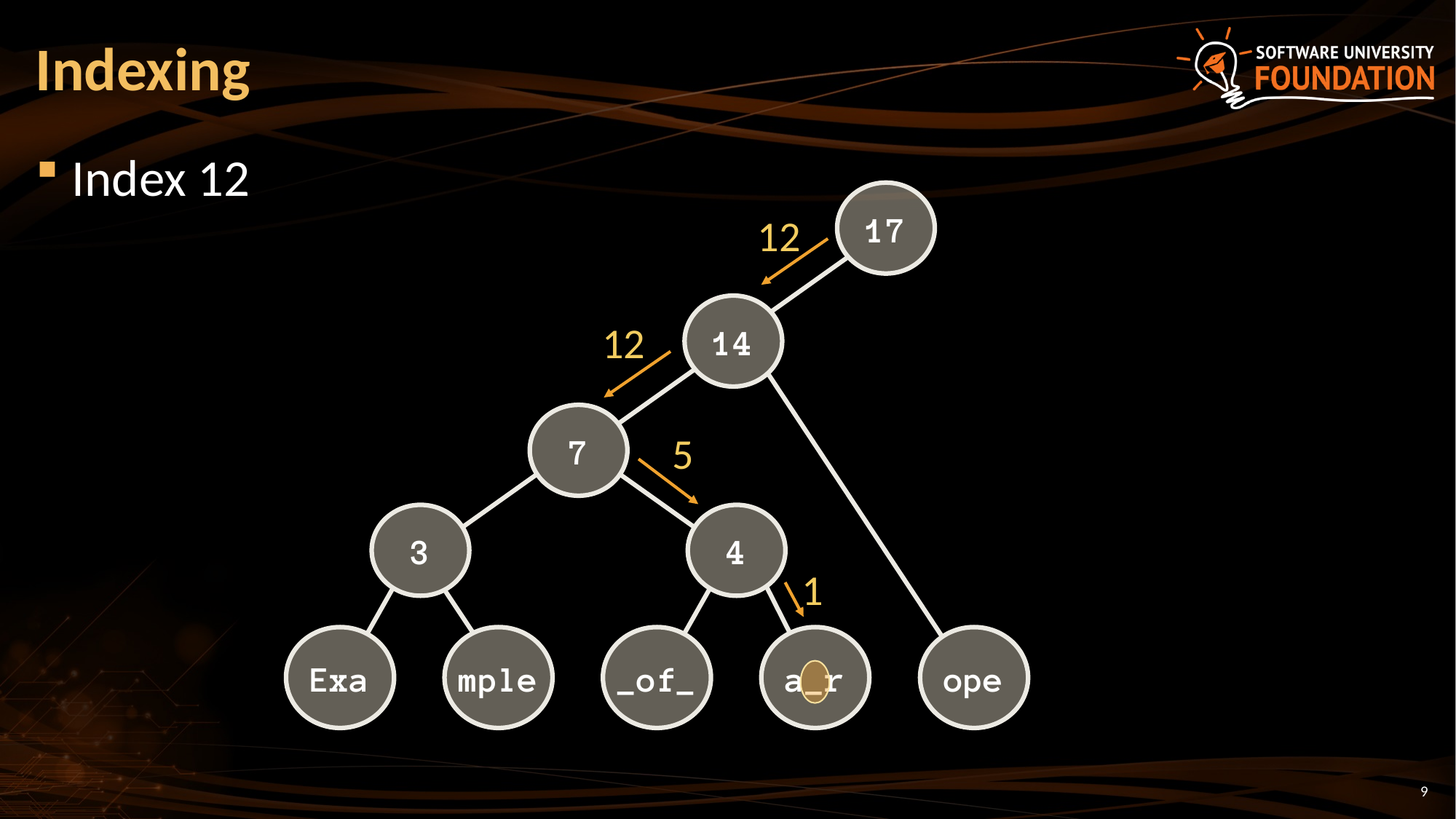

# Indexing
Index 12
17
12

14
12

7
5

4
3
1

Exa
mple
_of_
a_r
ope

9